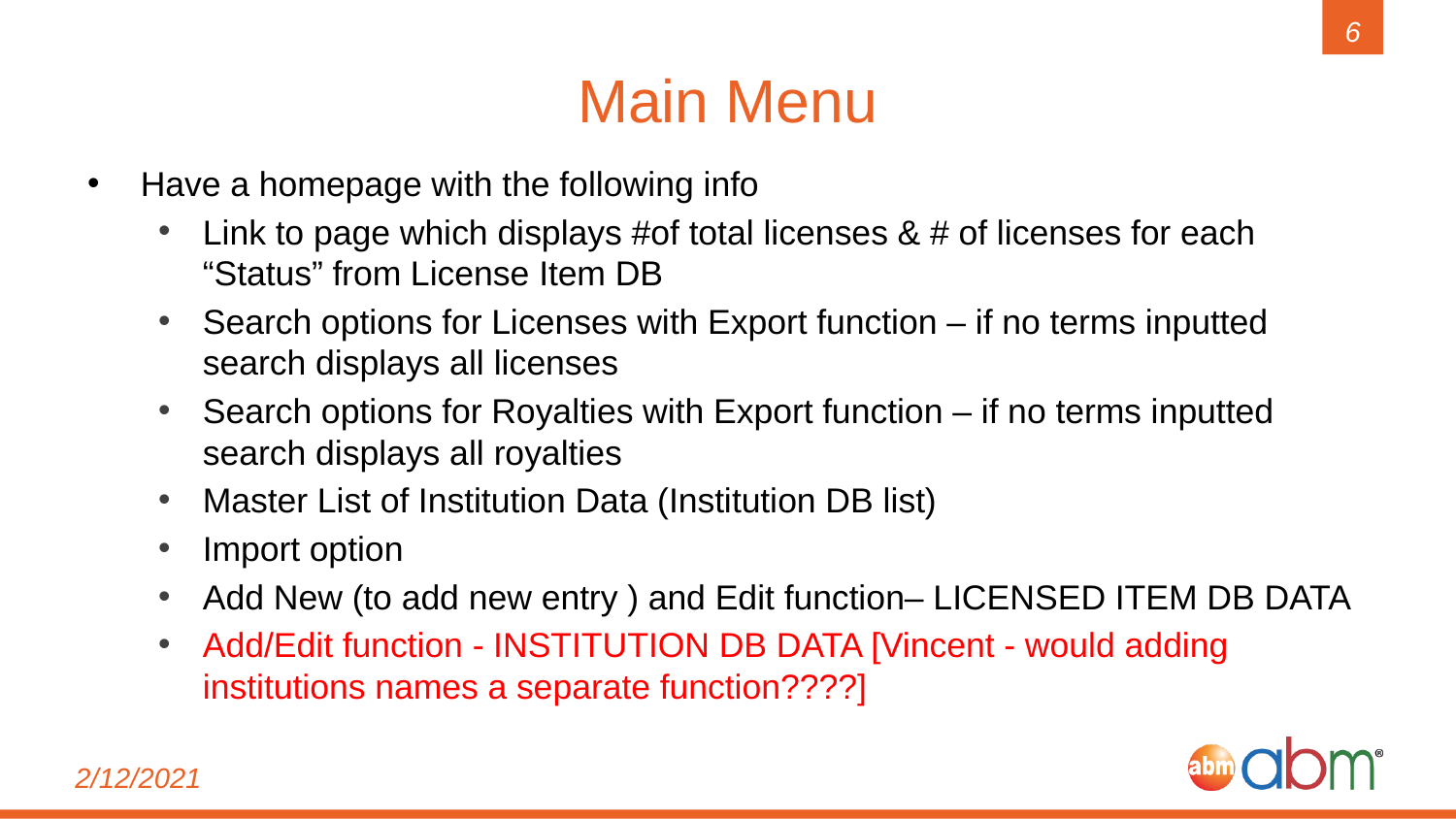

# Main Menu
Have a homepage with the following info
Link to page which displays #of total licenses & # of licenses for each “Status” from License Item DB
Search options for Licenses with Export function – if no terms inputted search displays all licenses
Search options for Royalties with Export function – if no terms inputted search displays all royalties
Master List of Institution Data (Institution DB list)
Import option
Add New (to add new entry ) and Edit function– LICENSED ITEM DB DATA
Add/Edit function - INSTITUTION DB DATA [Vincent - would adding institutions names a separate function????]
2/12/2021